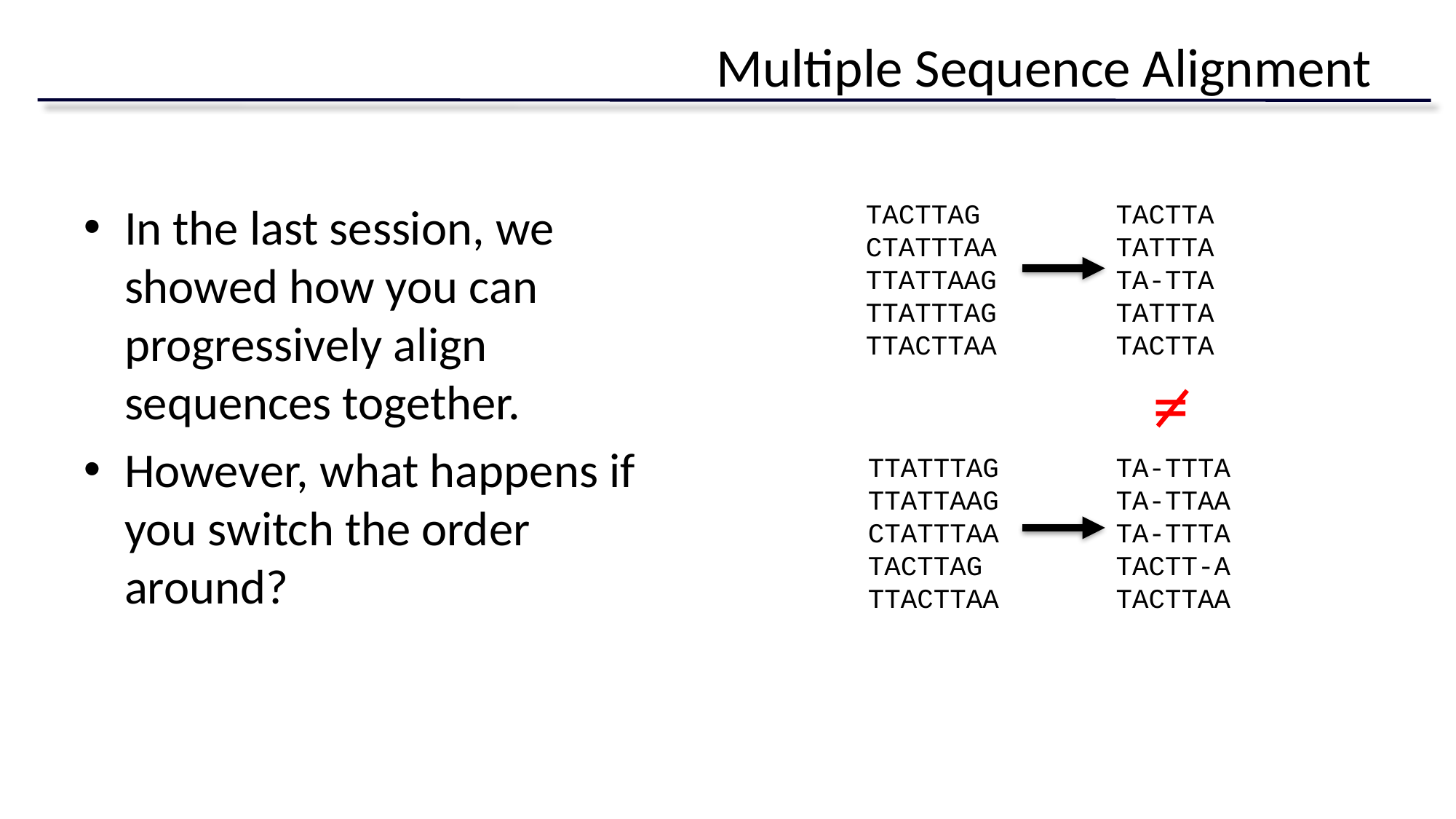

# Multiple Sequence Alignment
In the last session, we showed how you can progressively align sequences together.
However, what happens if you switch the order around?
TACTTAG
CTATTTAA
TTATTAAG
TTATTTAG
TTACTTAA
TACTTA
TATTTA
TA-TTA
TATTTA
TACTTA
=
TTATTTAG
TTATTAAG
CTATTTAA
TACTTAG
TTACTTAA
TA-TTTA
TA-TTAA
TA-TTTA
TACTT-A
TACTTAA